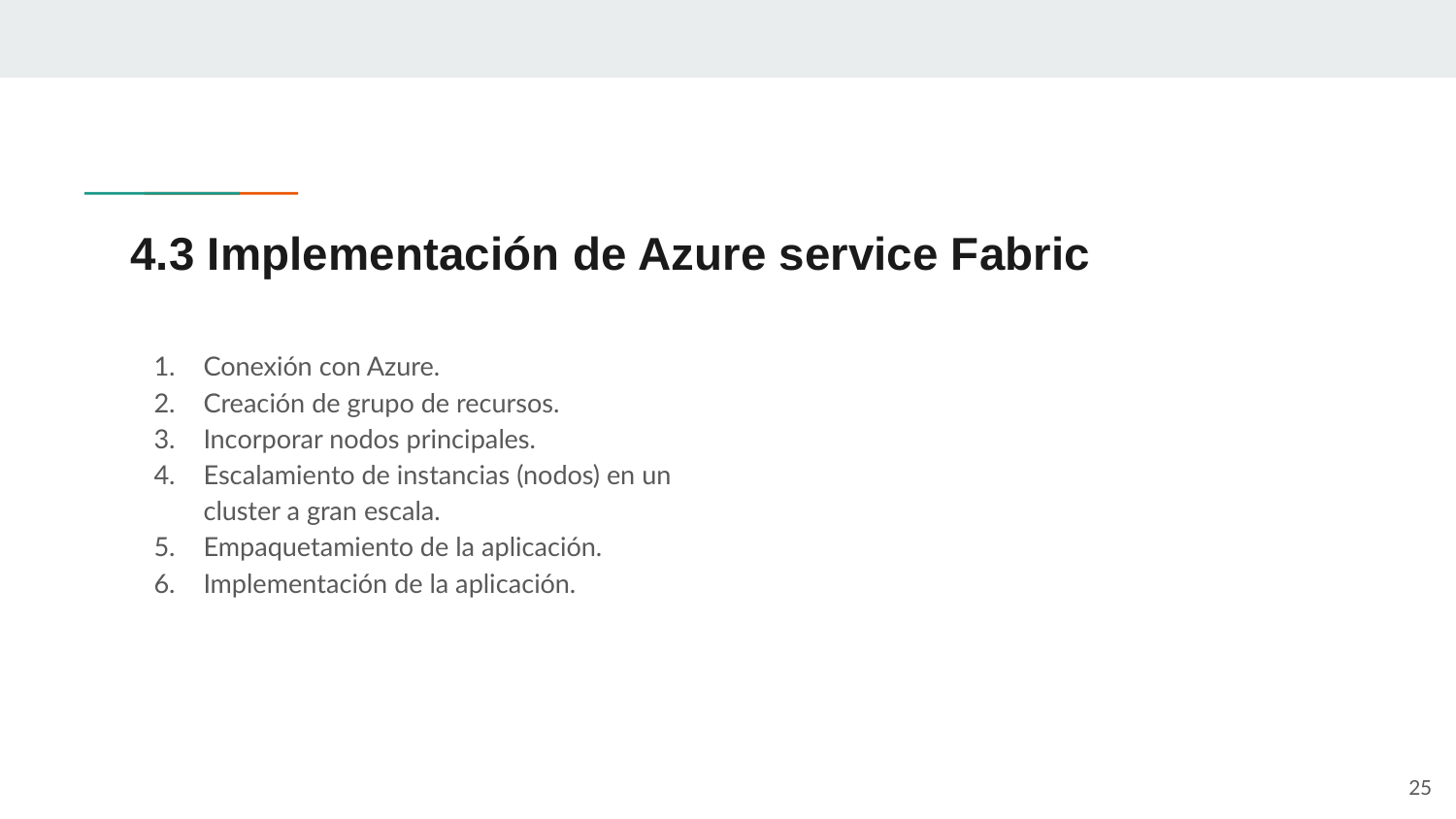

# 4.3 Implementación de Azure service Fabric
Conexión con Azure.
Creación de grupo de recursos.
Incorporar nodos principales.
Escalamiento de instancias (nodos) en un cluster a gran escala.
Empaquetamiento de la aplicación.
Implementación de la aplicación.

25